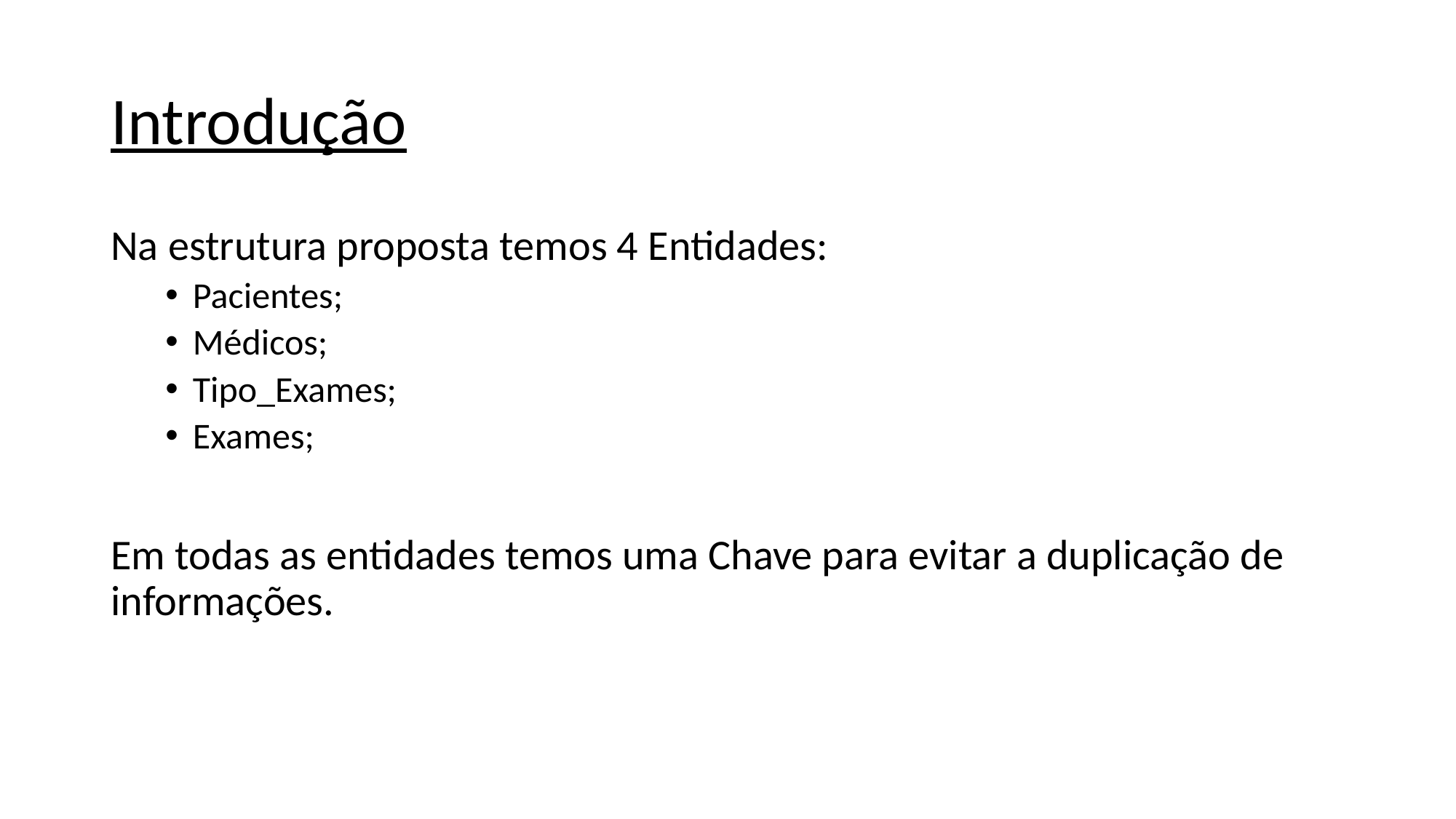

# Introdução
Na estrutura proposta temos 4 Entidades:
Pacientes;
Médicos;
Tipo_Exames;
Exames;

Em todas as entidades temos uma Chave para evitar a duplicação de informações.